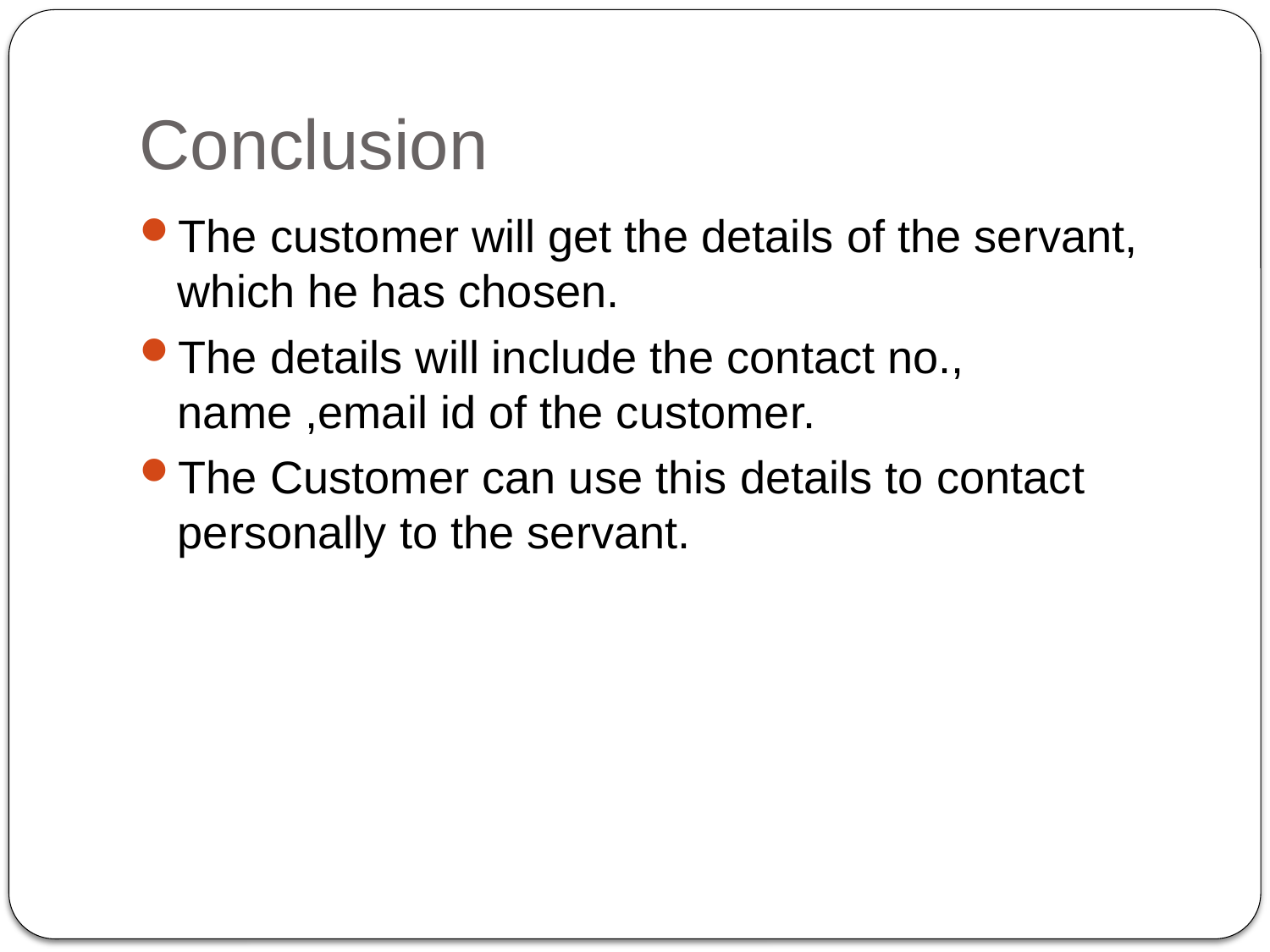

# Conclusion
The customer will get the details of the servant, which he has chosen.
The details will include the contact no., name ,email id of the customer.
The Customer can use this details to contact personally to the servant.